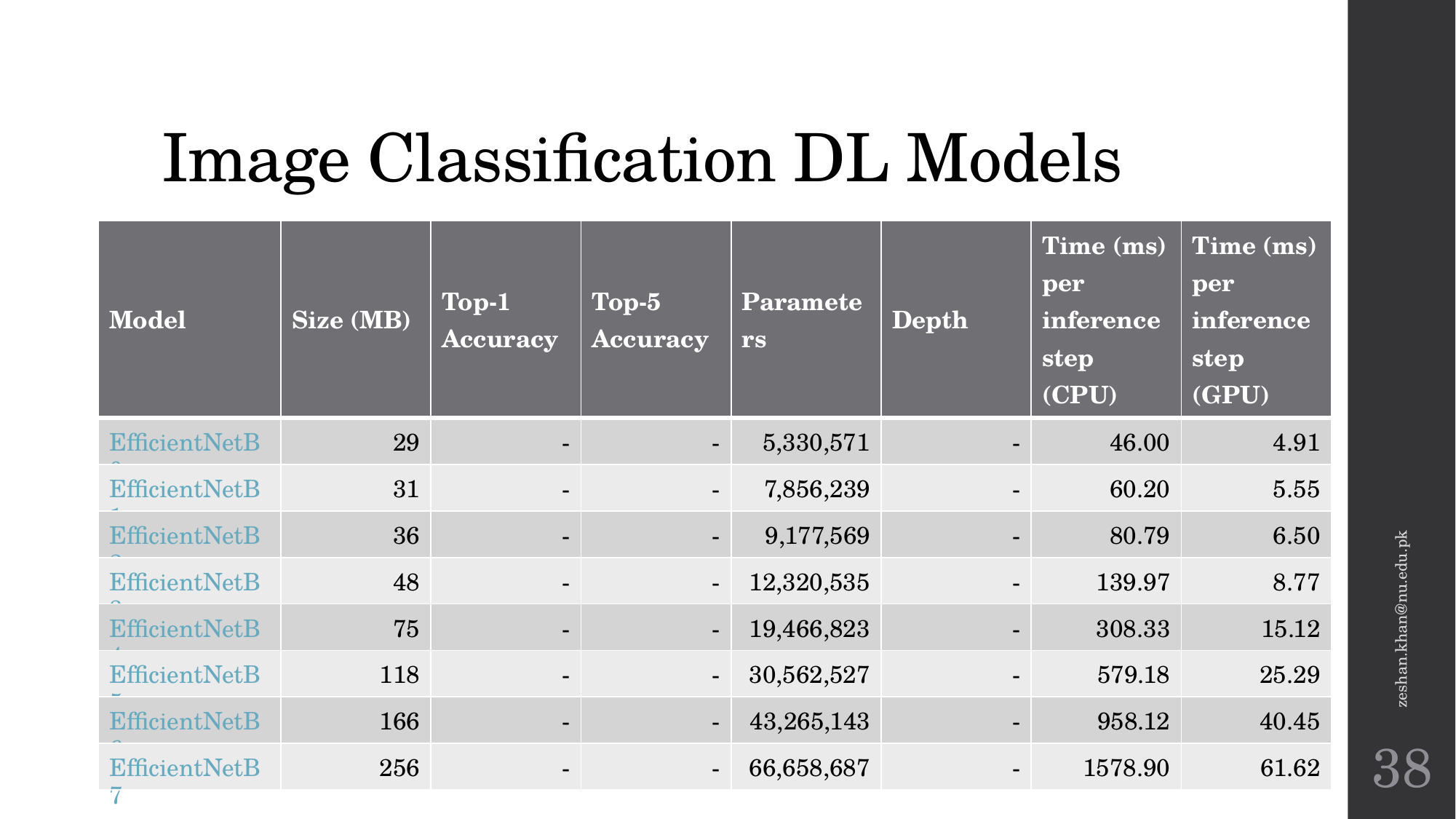

# Image Classification DL Models
| Model | Size (MB) | Top-1 Accuracy | Top-5 Accuracy | Parameters | Depth | Time (ms) per inference step (CPU) | Time (ms) per inference step (GPU) |
| --- | --- | --- | --- | --- | --- | --- | --- |
| EfficientNetB0 | 29 | - | - | 5,330,571 | - | 46.00 | 4.91 |
| EfficientNetB1 | 31 | - | - | 7,856,239 | - | 60.20 | 5.55 |
| EfficientNetB2 | 36 | - | - | 9,177,569 | - | 80.79 | 6.50 |
| EfficientNetB3 | 48 | - | - | 12,320,535 | - | 139.97 | 8.77 |
| EfficientNetB4 | 75 | - | - | 19,466,823 | - | 308.33 | 15.12 |
| EfficientNetB5 | 118 | - | - | 30,562,527 | - | 579.18 | 25.29 |
| EfficientNetB6 | 166 | - | - | 43,265,143 | - | 958.12 | 40.45 |
| EfficientNetB7 | 256 | - | - | 66,658,687 | - | 1578.90 | 61.62 |
zeshan.khan@nu.edu.pk
38